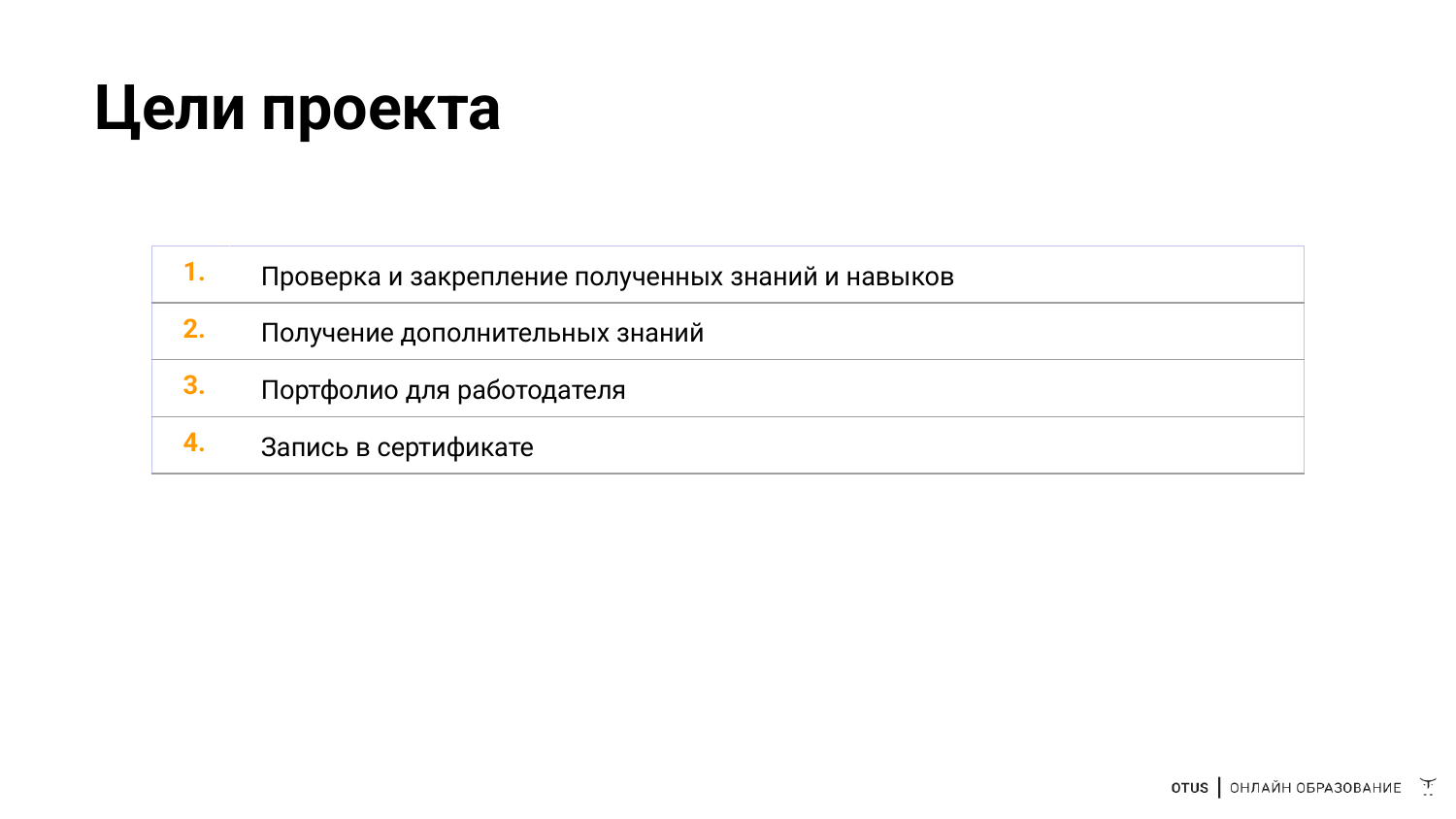

# Цели проекта
| 1. | Проверка и закрепление полученных знаний и навыков |
| --- | --- |
| 2. | Получение дополнительных знаний |
| 3. | Портфолио для работодателя |
| 4. | Запись в сертификате |